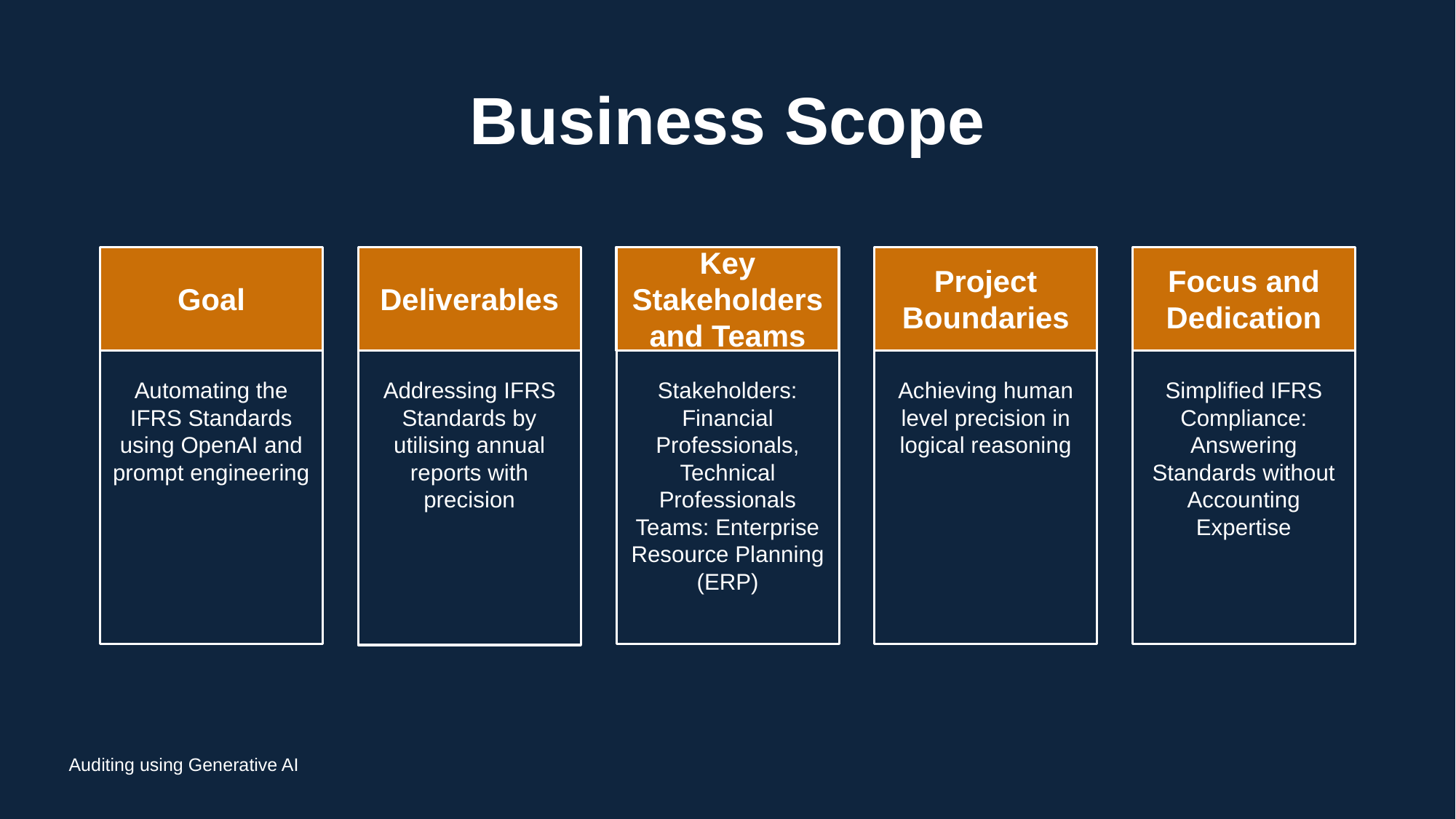

# Business Scope
Goal
Deliverables
Key Stakeholders and Teams
Project Boundaries
Focus and Dedication
Automating the IFRS Standards using OpenAI and prompt engineering
Addressing IFRS Standards by utilising annual reports with precision
Stakeholders: Financial Professionals,
Technical Professionals
Teams: Enterprise Resource Planning (ERP)
Achieving human level precision in logical reasoning
Simplified IFRS Compliance: Answering Standards without Accounting Expertise
Auditing using Generative AI